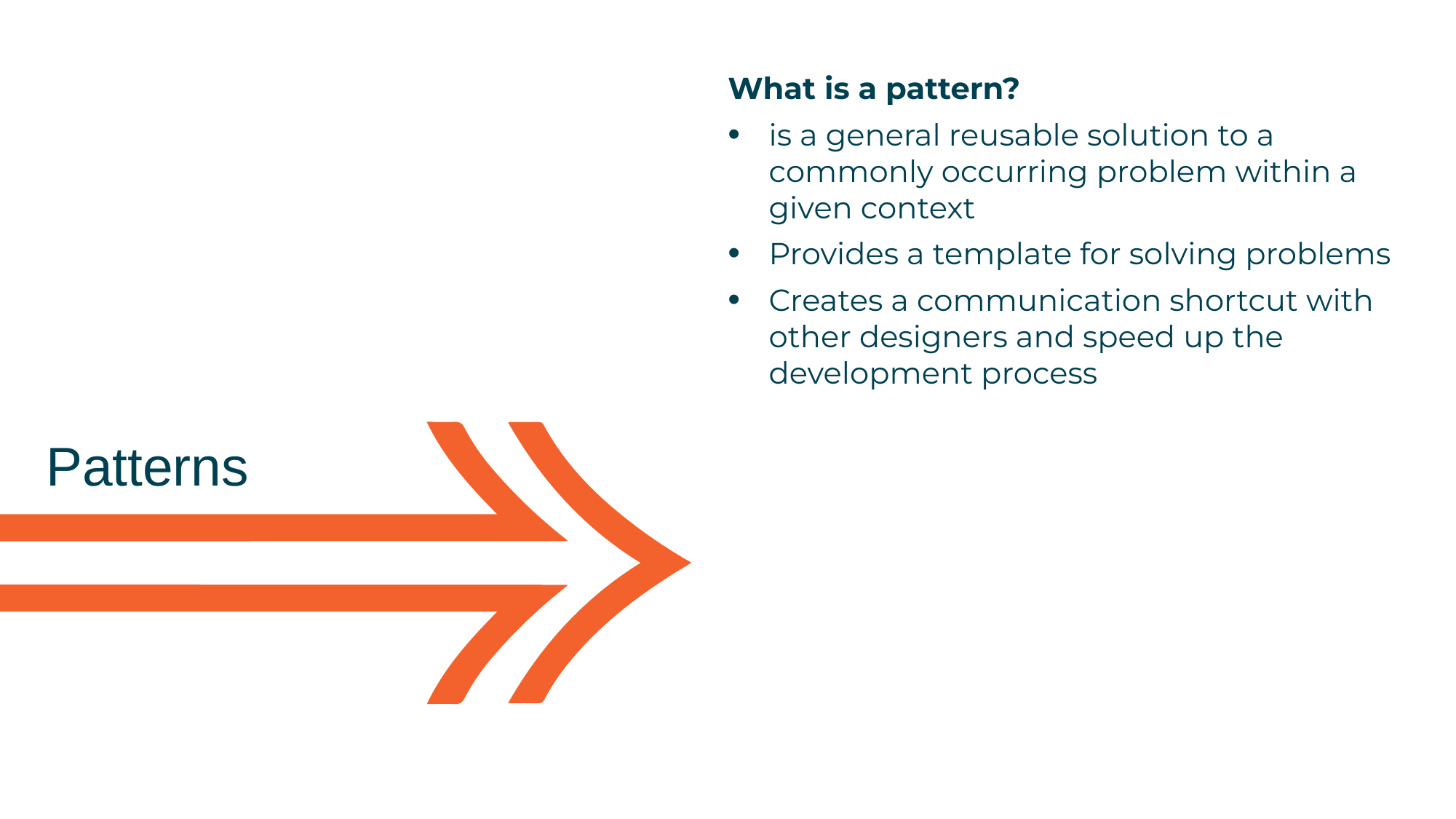

What is a pattern?
is a general reusable solution to a commonly occurring problem within a given context
Provides a template for solving problems
Creates a communication shortcut with other designers and speed up the development process
Patterns